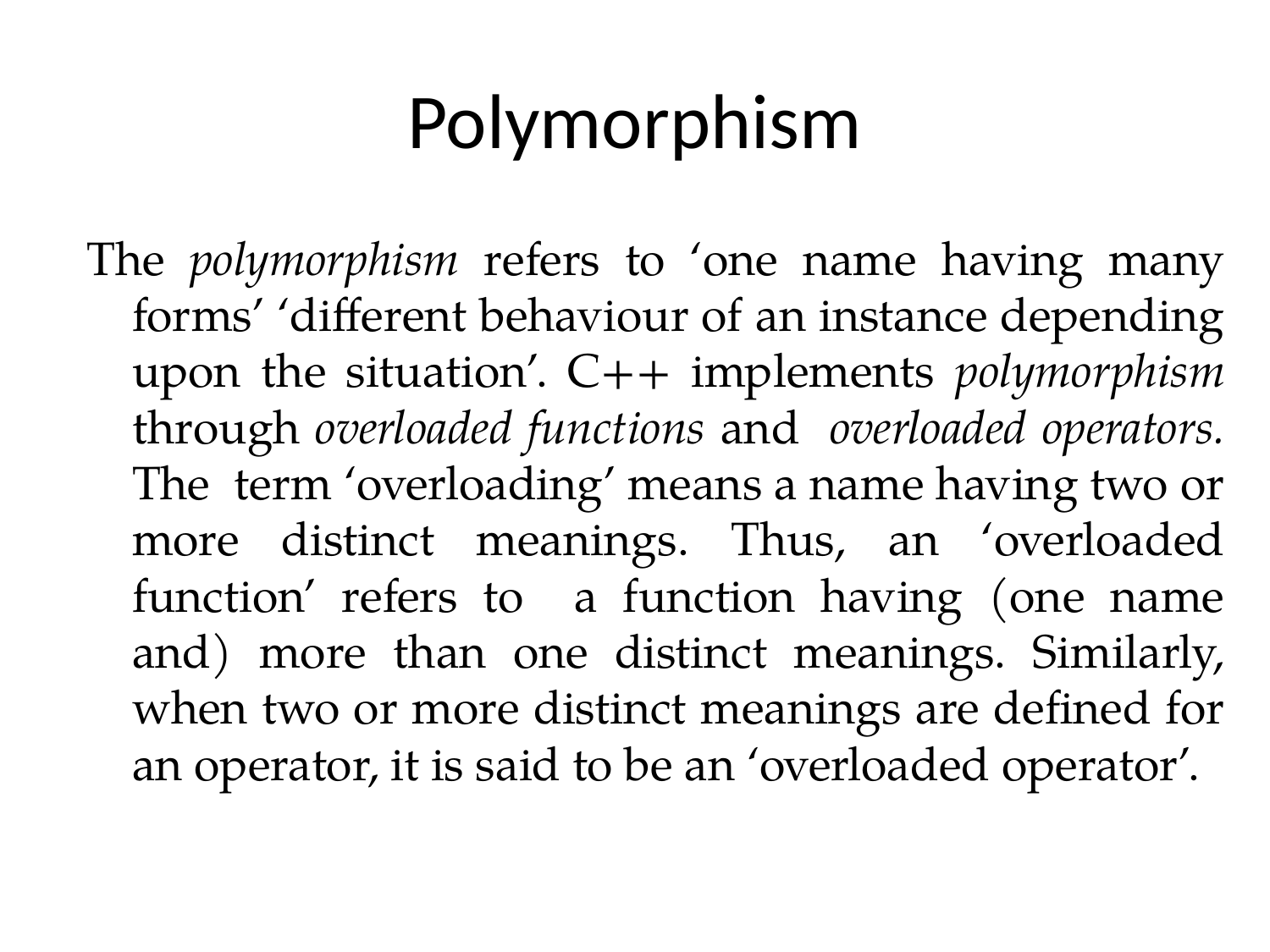

# Polymorphism
The polymorphism refers to ‘one name having many forms’ ‘different behaviour of an instance depending upon the situation’. C++ implements polymorphism through overloaded functions and  overloaded operators. The  term ‘overloading’ means a name having two or more distinct meanings. Thus, an ‘overloaded function’ refers to  a function having (one name and) more than one distinct meanings. Similarly, when two or more distinct meanings are defined for an operator, it is said to be an ‘overloaded operator’.